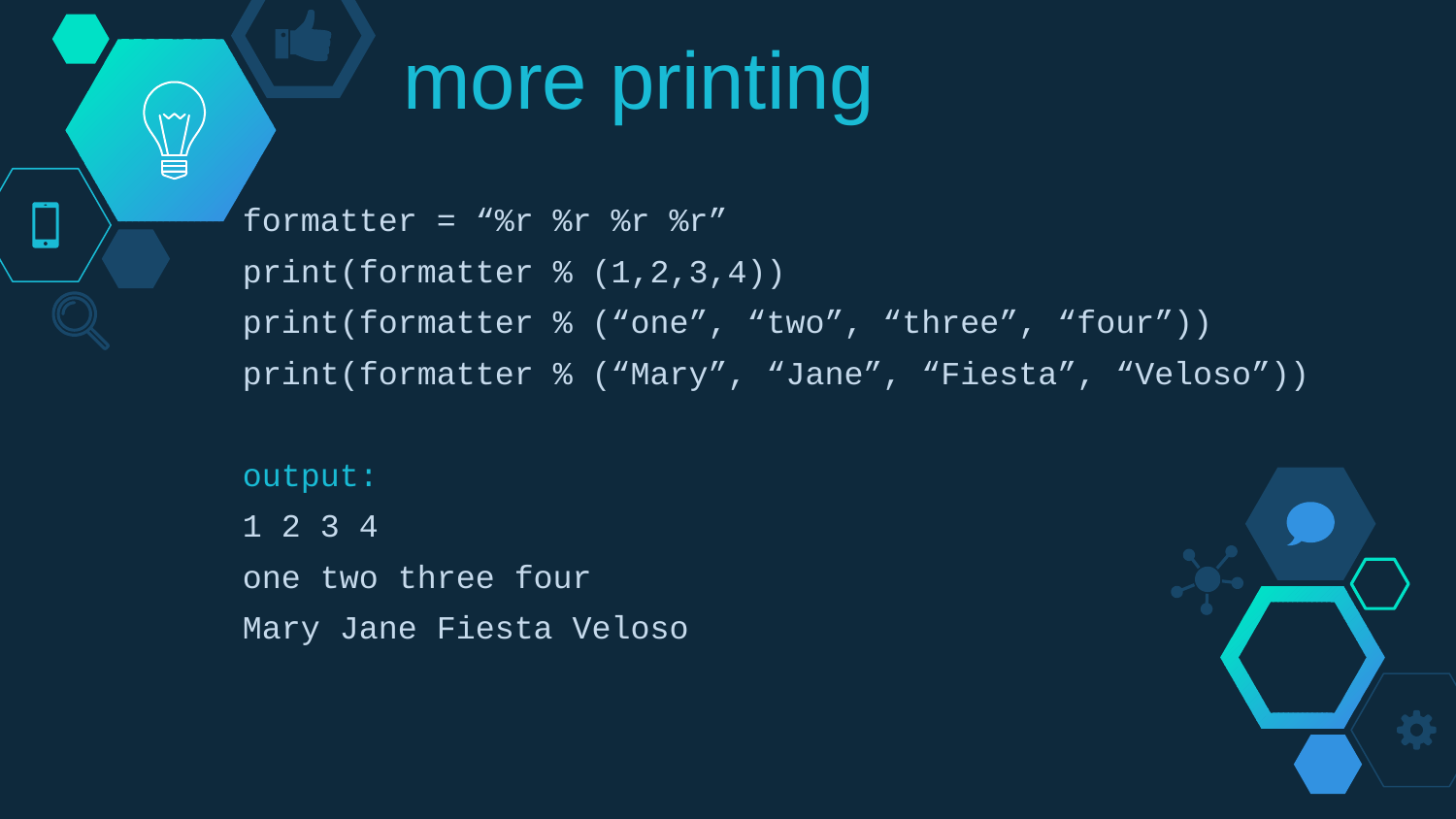

# more printing
formatter = “%r %r %r %r”
print(formatter % (1,2,3,4))
print(formatter % (“one”, “two”, “three”, “four”))
print(formatter % (“Mary”, “Jane”, “Fiesta”, “Veloso”))

output:
1 2 3 4
one two three four
Mary Jane Fiesta Veloso